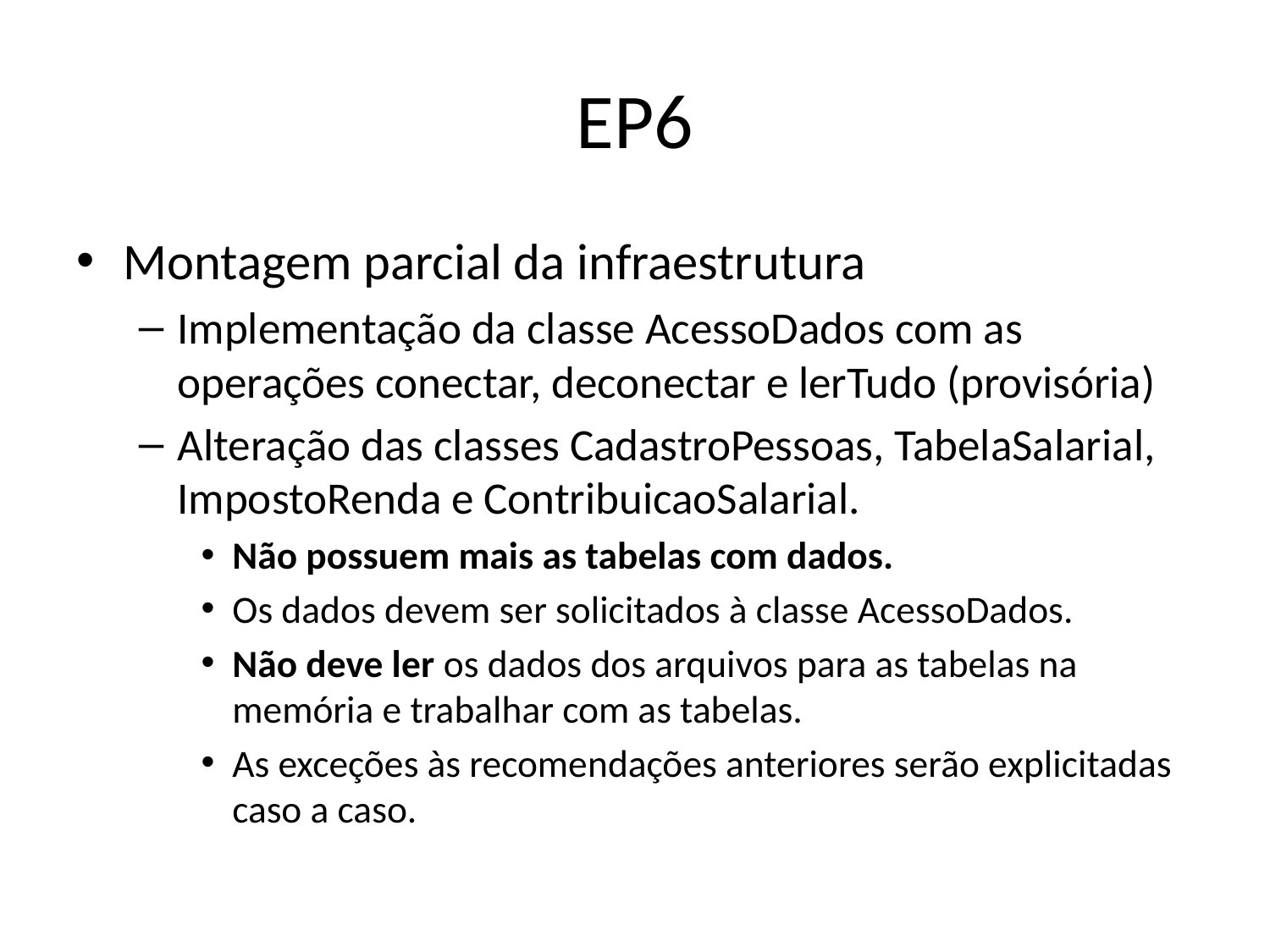

# EP6
Montagem parcial da infraestrutura
Implementação da classe AcessoDados com as operações conectar, deconectar e lerTudo (provisória)
Alteração das classes CadastroPessoas, TabelaSalarial, ImpostoRenda e ContribuicaoSalarial.
Não possuem mais as tabelas com dados.
Os dados devem ser solicitados à classe AcessoDados.
Não deve ler os dados dos arquivos para as tabelas na memória e trabalhar com as tabelas.
As exceções às recomendações anteriores serão explicitadas caso a caso.